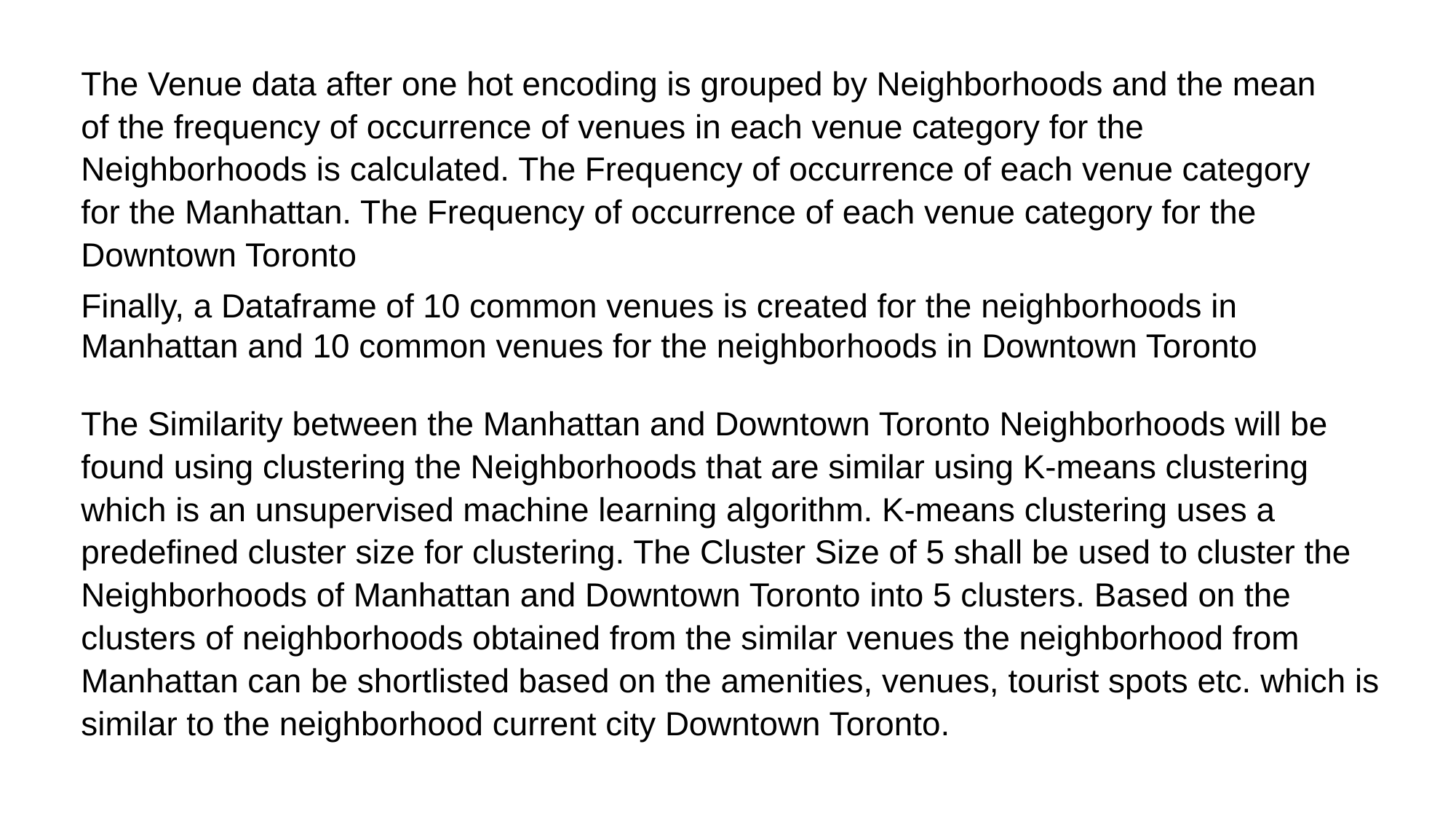

The Venue data after one hot encoding is grouped by Neighborhoods and the mean of the frequency of occurrence of venues in each venue category for the Neighborhoods is calculated. The Frequency of occurrence of each venue category for the Manhattan. The Frequency of occurrence of each venue category for the Downtown Toronto
Finally, a Dataframe of 10 common venues is created for the neighborhoods in Manhattan and 10 common venues for the neighborhoods in Downtown Toronto
The Similarity between the Manhattan and Downtown Toronto Neighborhoods will be found using clustering the Neighborhoods that are similar using K-means clustering which is an unsupervised machine learning algorithm. K-means clustering uses a predefined cluster size for clustering. The Cluster Size of 5 shall be used to cluster the Neighborhoods of Manhattan and Downtown Toronto into 5 clusters. Based on the clusters of neighborhoods obtained from the similar venues the neighborhood from Manhattan can be shortlisted based on the amenities, venues, tourist spots etc. which is similar to the neighborhood current city Downtown Toronto.